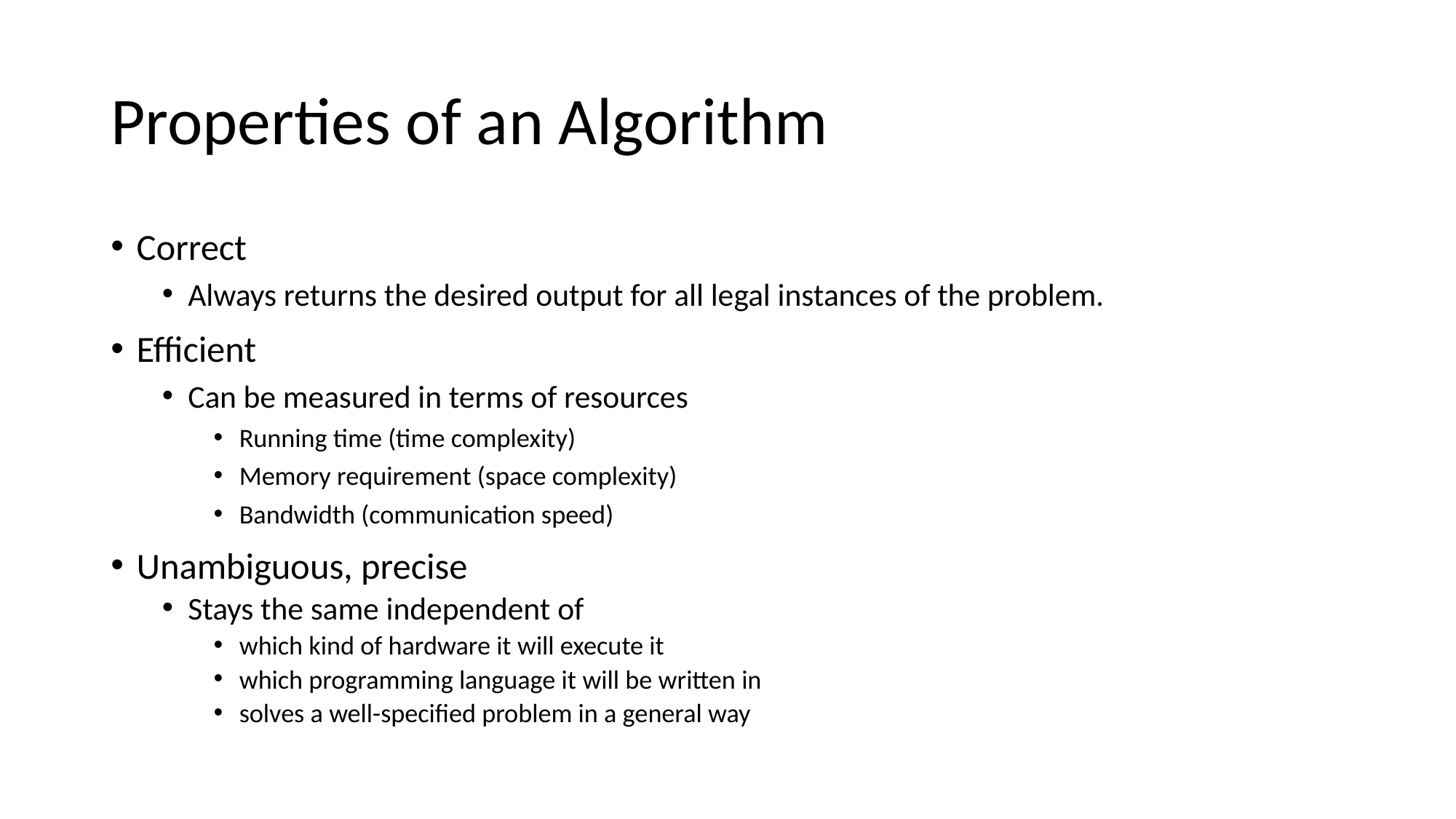

# Properties of an Algorithm
Correct
Always returns the desired output for all legal instances of the problem.
Efficient
Can be measured in terms of resources
Running time (time complexity)‏
Memory requirement (space complexity)‏
Bandwidth (communication speed)‏
Unambiguous, precise
Stays the same independent of
which kind of hardware it will execute it
which programming language it will be written in
solves a well-specified problem in a general way